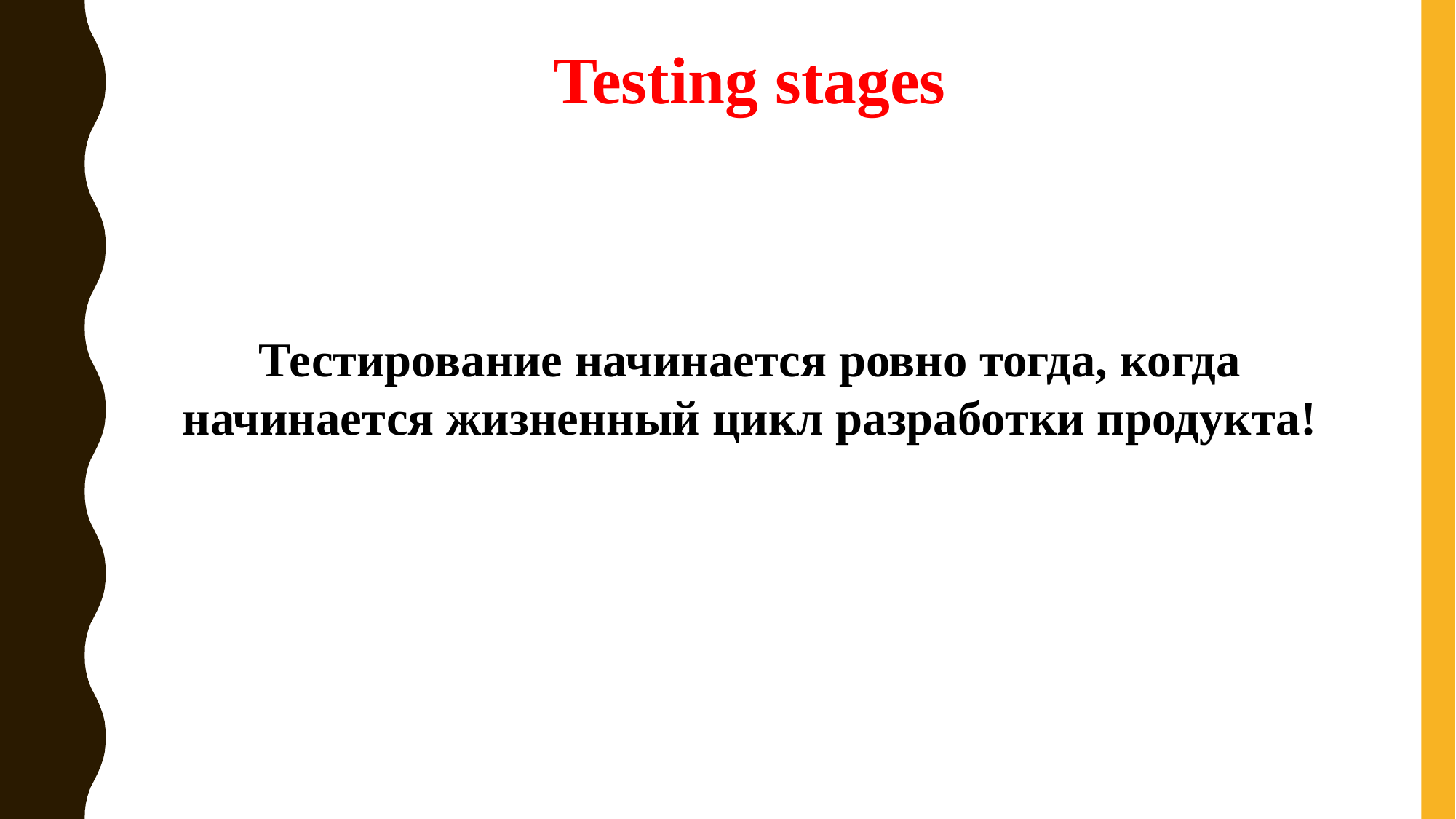

Testing stages
Тестирование начинается ровно тогда, когда начинается жизненный цикл разработки продукта!